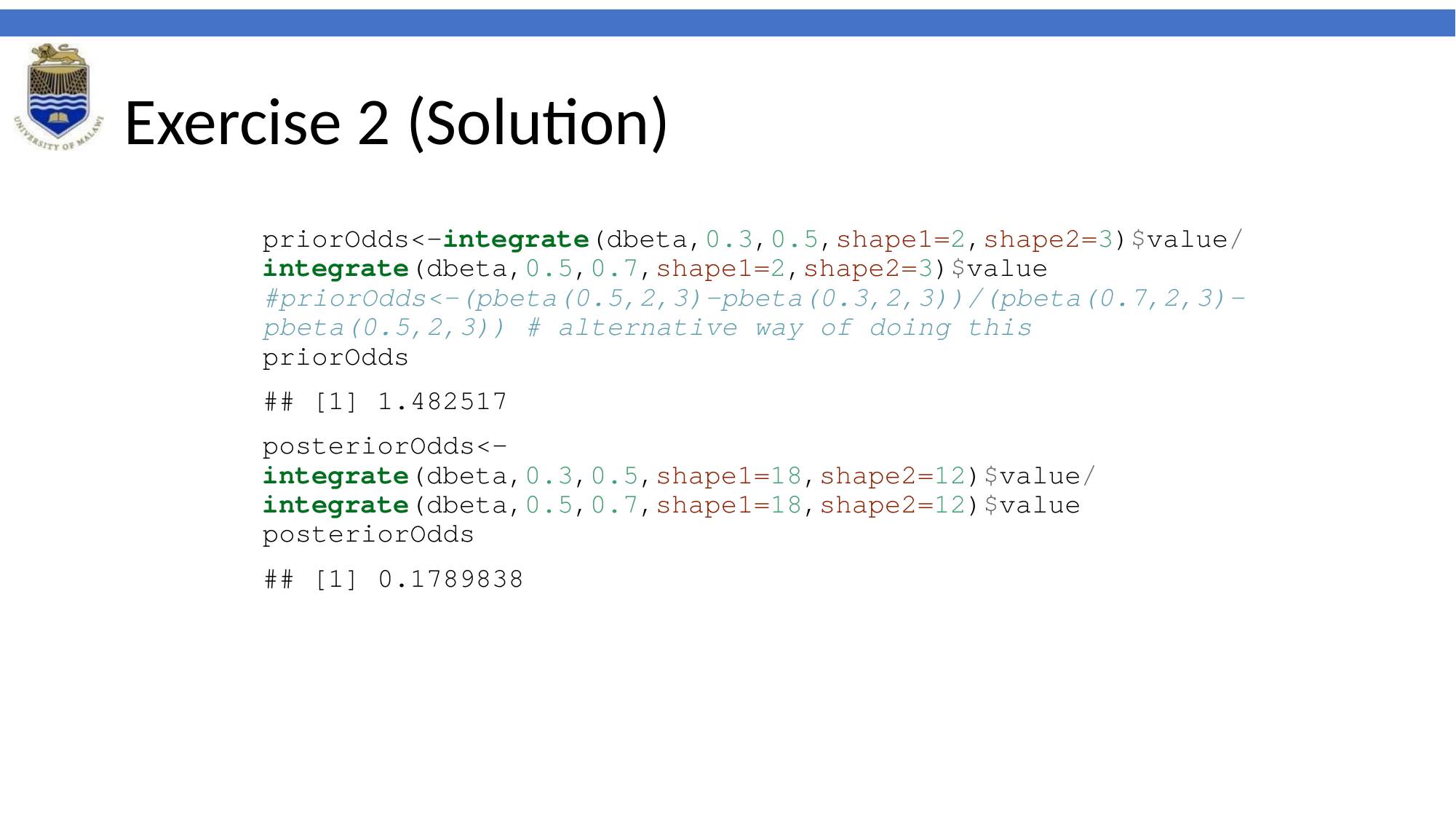

# Exercise 2 (Solution)
priorOdds<-integrate(dbeta,0.3,0.5,shape1=2,shape2=3)$value/integrate(dbeta,0.5,0.7,shape1=2,shape2=3)$value
#priorOdds<-(pbeta(0.5,2,3)-pbeta(0.3,2,3))/(pbeta(0.7,2,3)-pbeta(0.5,2,3)) # alternative way of doing this
priorOdds
## [1] 1.482517
posteriorOdds<-integrate(dbeta,0.3,0.5,shape1=18,shape2=12)$value/integrate(dbeta,0.5,0.7,shape1=18,shape2=12)$value
posteriorOdds
## [1] 0.1789838